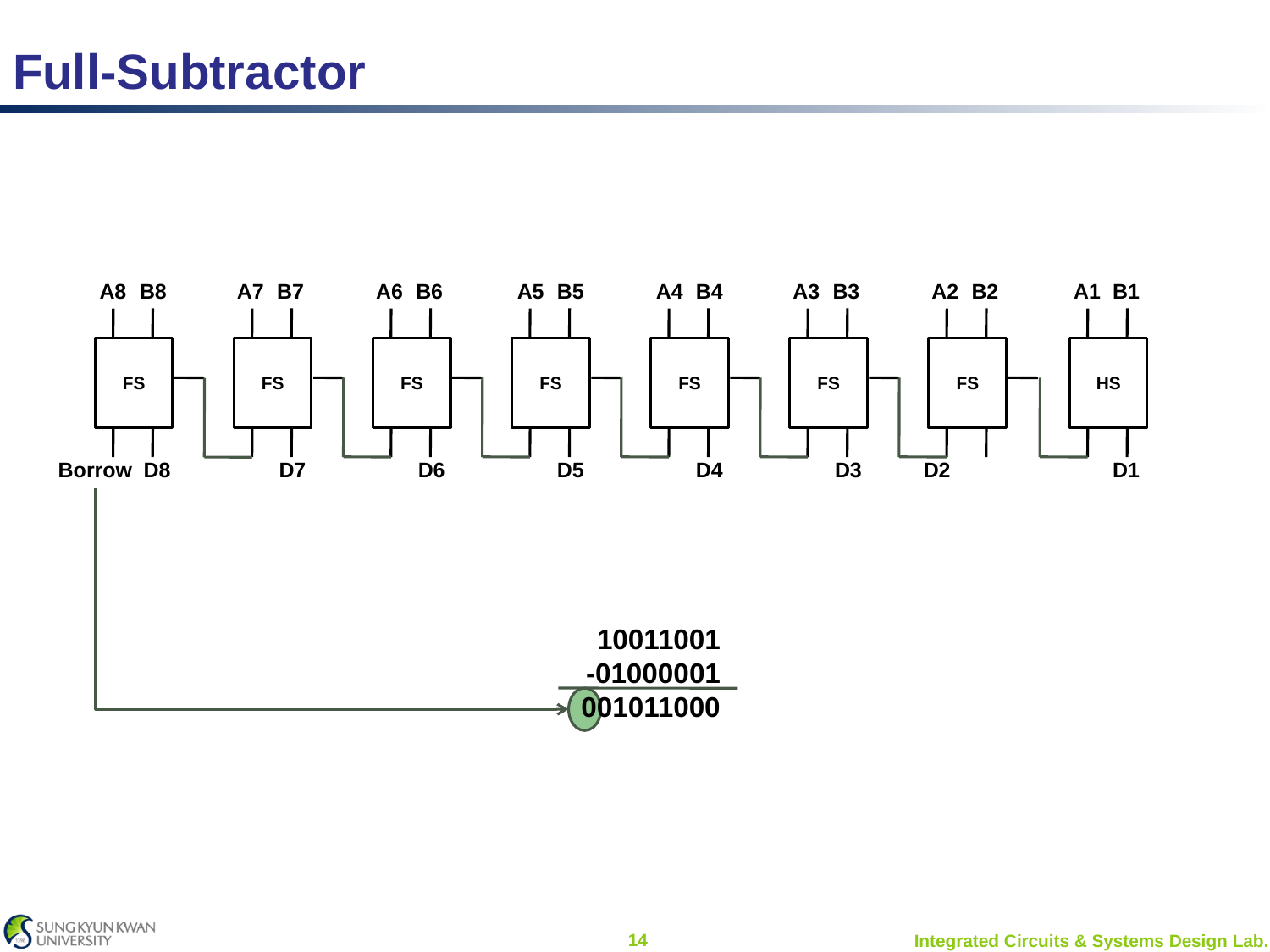

# Full-Subtractor
B4
B3
B2
B1
B5
B6
B7
B8
A8
A7
A6
A5
A4
A3
A2
A1
FS
FS
FS
FS
FS
FS
FS
HS
Borrow
D8
D7
D6
D5
D4
D3
D2
D1
10011001
-01000001
001011000